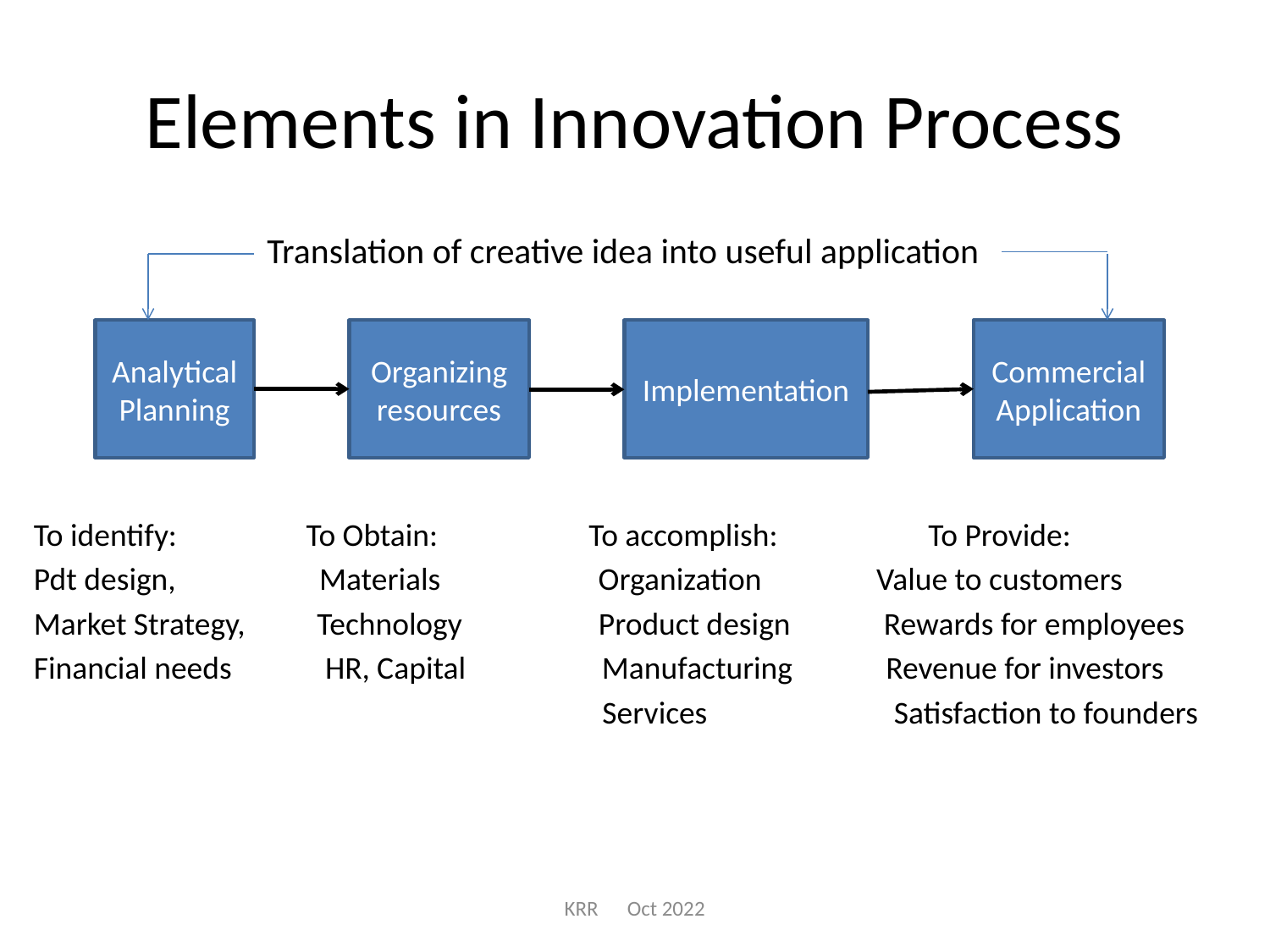

# Elements in Innovation Process
                             Translation of creative idea into useful application

To identify:                  To Obtain:                     To accomplish:                     To Provide:
Pdt design,                    Materials                      Organization                Value to customers
Market Strategy,          Technology                   Product design             Rewards for employees
Financial needs             HR, Capital                   Manufacturing             Revenue for investors
                                                                               Services                          Satisfaction to founders

Analytical Planning
Organizing resources
Implementation
Commercial Application
KRR      Oct 2022